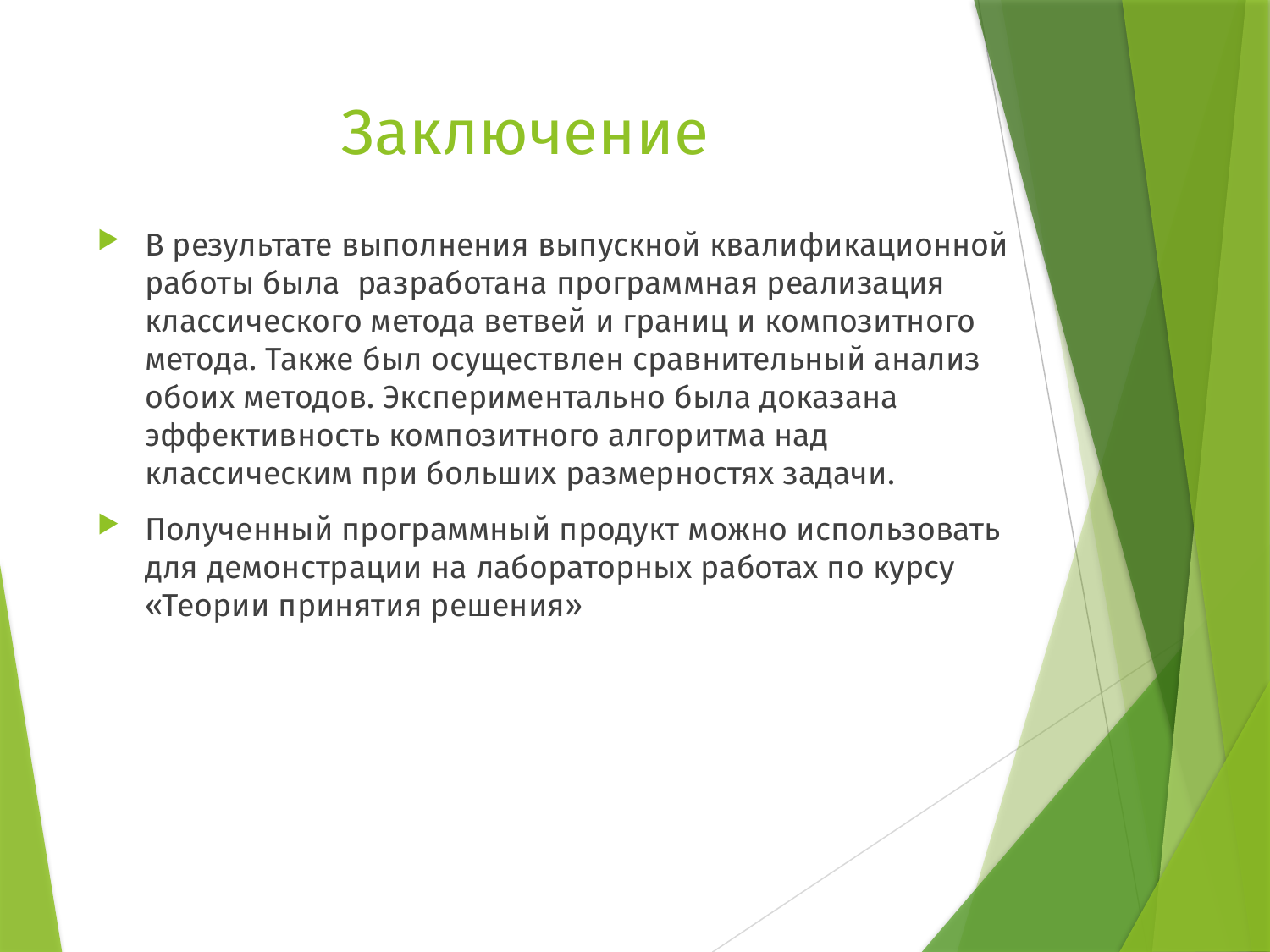

# Заключение
В результате выполнения выпускной квалификационной работы была  разработана программная реализация классического метода ветвей и границ и композитного метода. Также был осуществлен сравнительный анализ обоих методов. Экспериментально была доказана эффективность композитного алгоритма над классическим при больших размерностях задачи.
Полученный программный продукт можно использовать для демонстрации на лабораторных работах по курсу «Теории принятия решения»